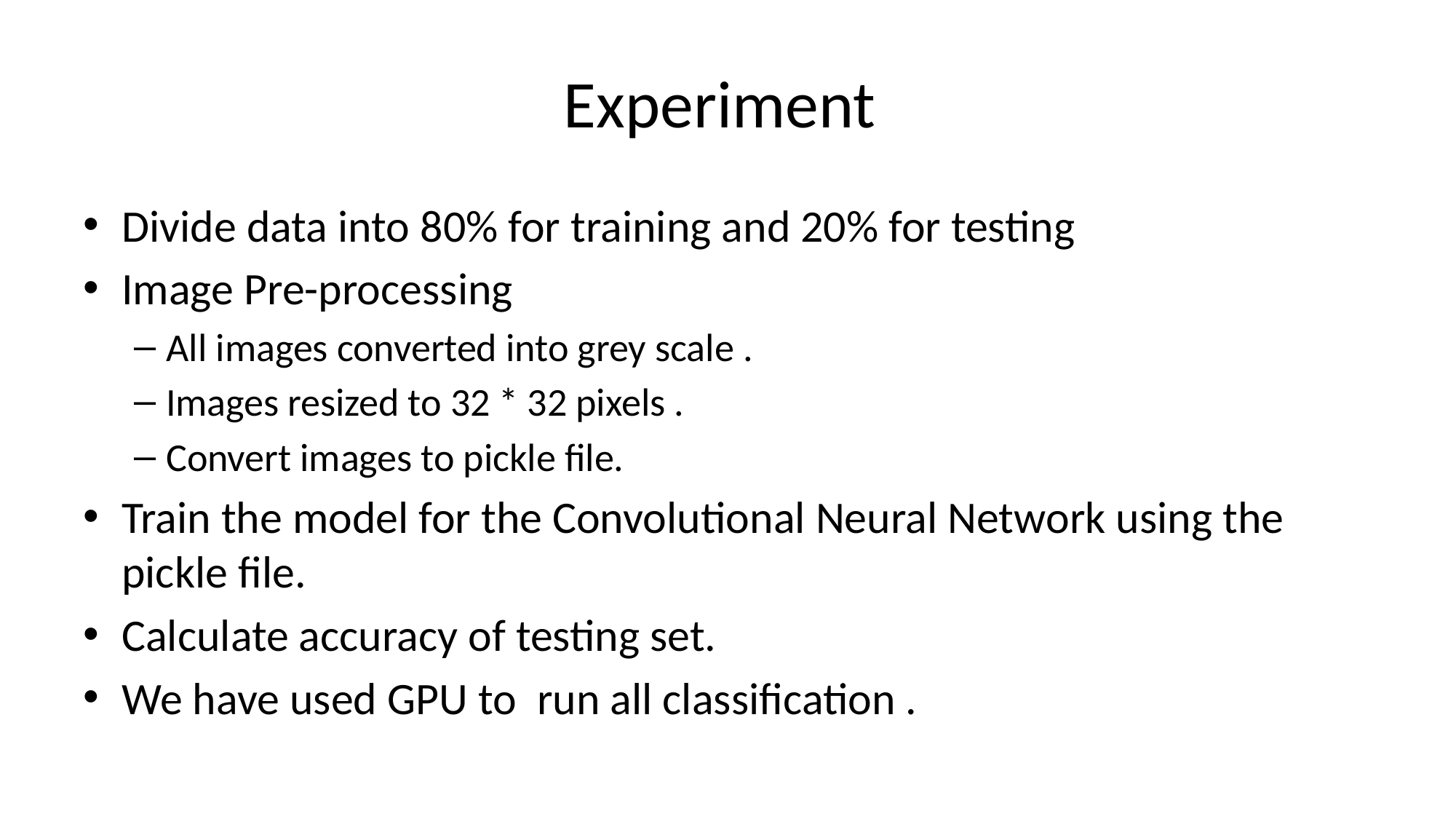

# Experiment
Divide data into 80% for training and 20% for testing
Image Pre-processing
All images converted into grey scale .
Images resized to 32 * 32 pixels .
Convert images to pickle file.
Train the model for the Convolutional Neural Network using the pickle file.
Calculate accuracy of testing set.
We have used GPU to  run all classification .